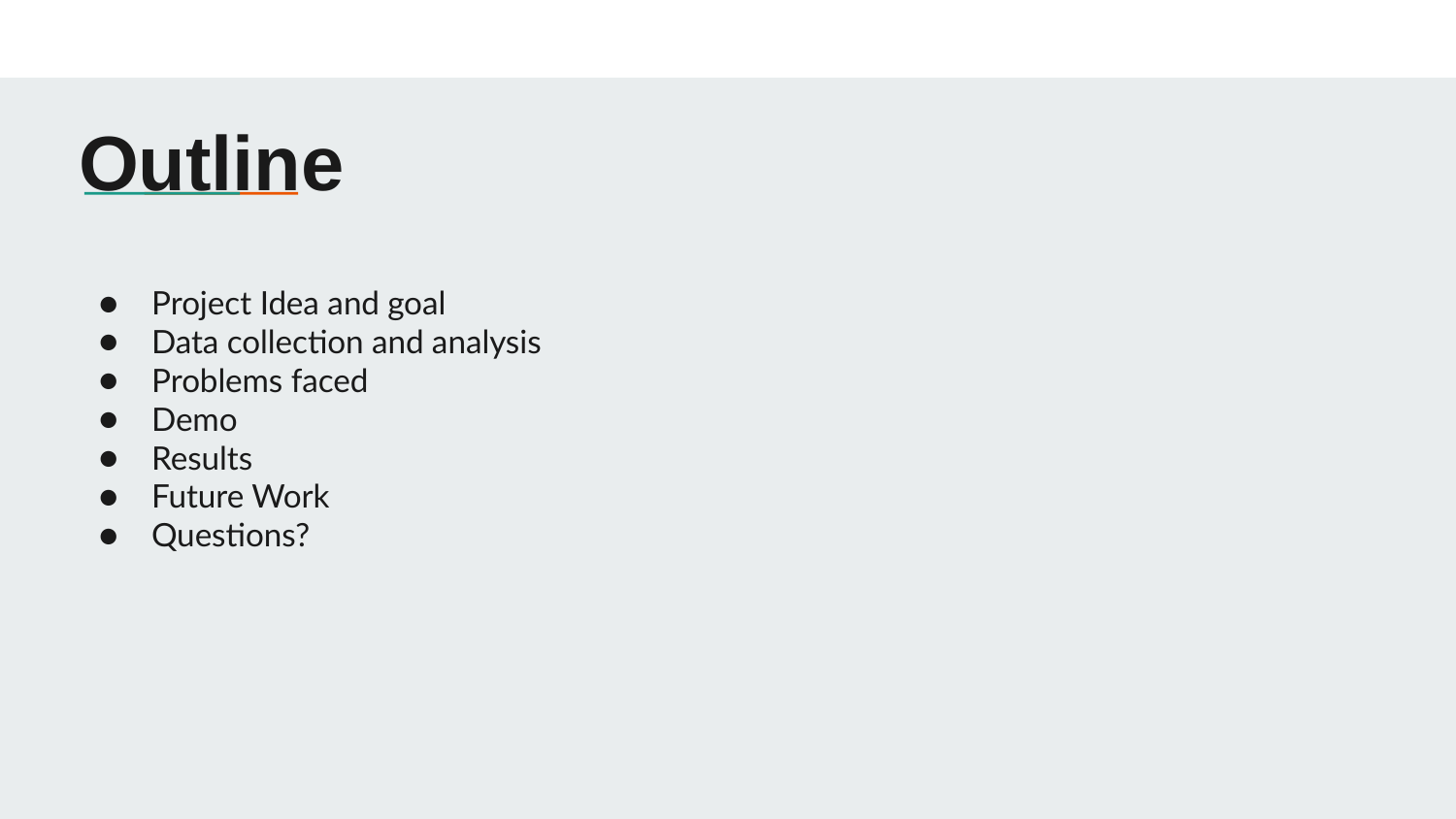

# Outline
Project Idea and goal
Data collection and analysis
Problems faced
Demo
Results
Future Work
Questions?